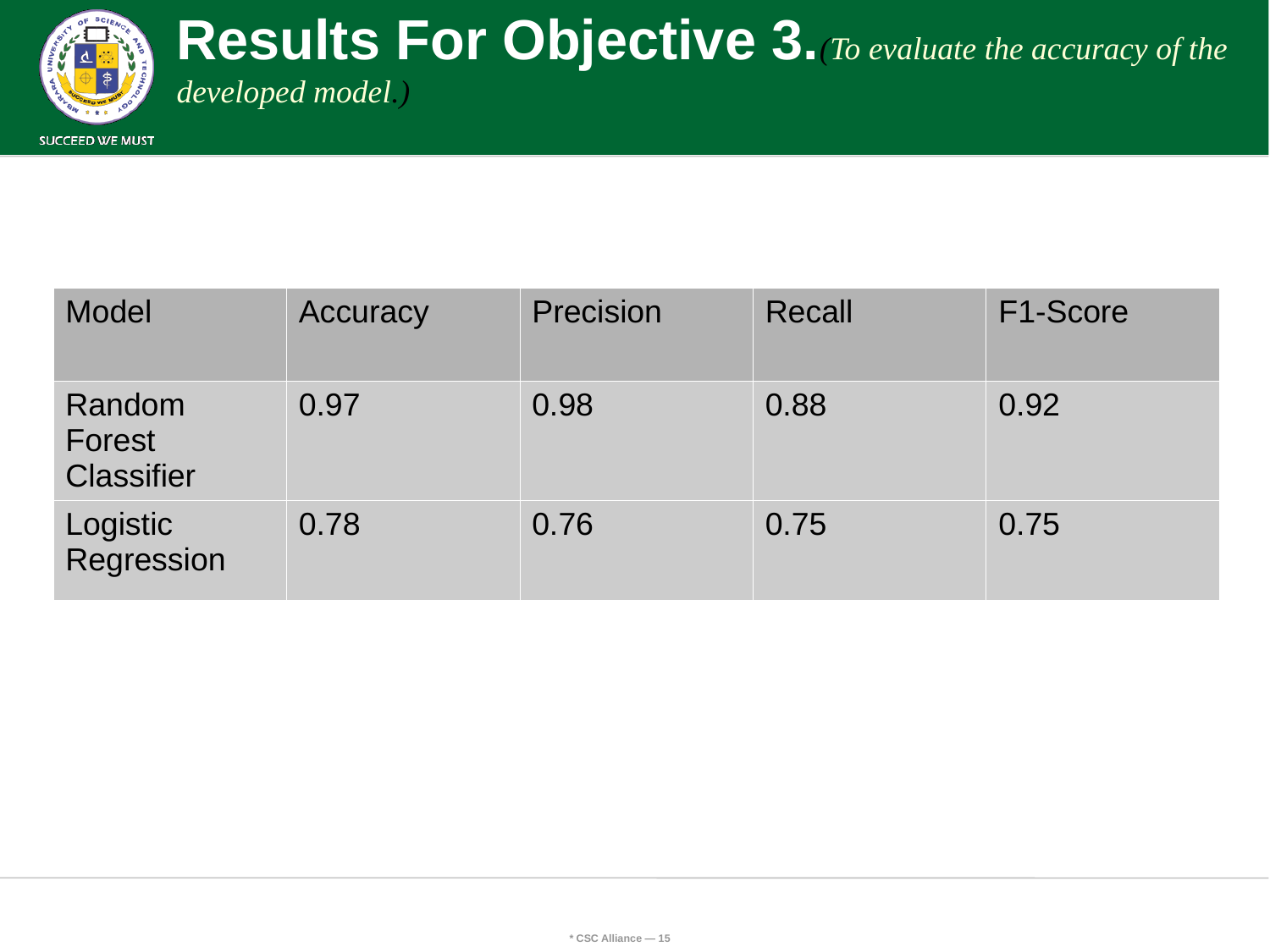

Results For Objective 3.(To evaluate the accuracy of the developed model.)
| Model | Accuracy | Precision | Recall | F1-Score |
| --- | --- | --- | --- | --- |
| Random Forest Classifier | 0.97 | 0.98 | 0.88 | 0.92 |
| Logistic Regression | 0.78 | 0.76 | 0.75 | 0.75 |